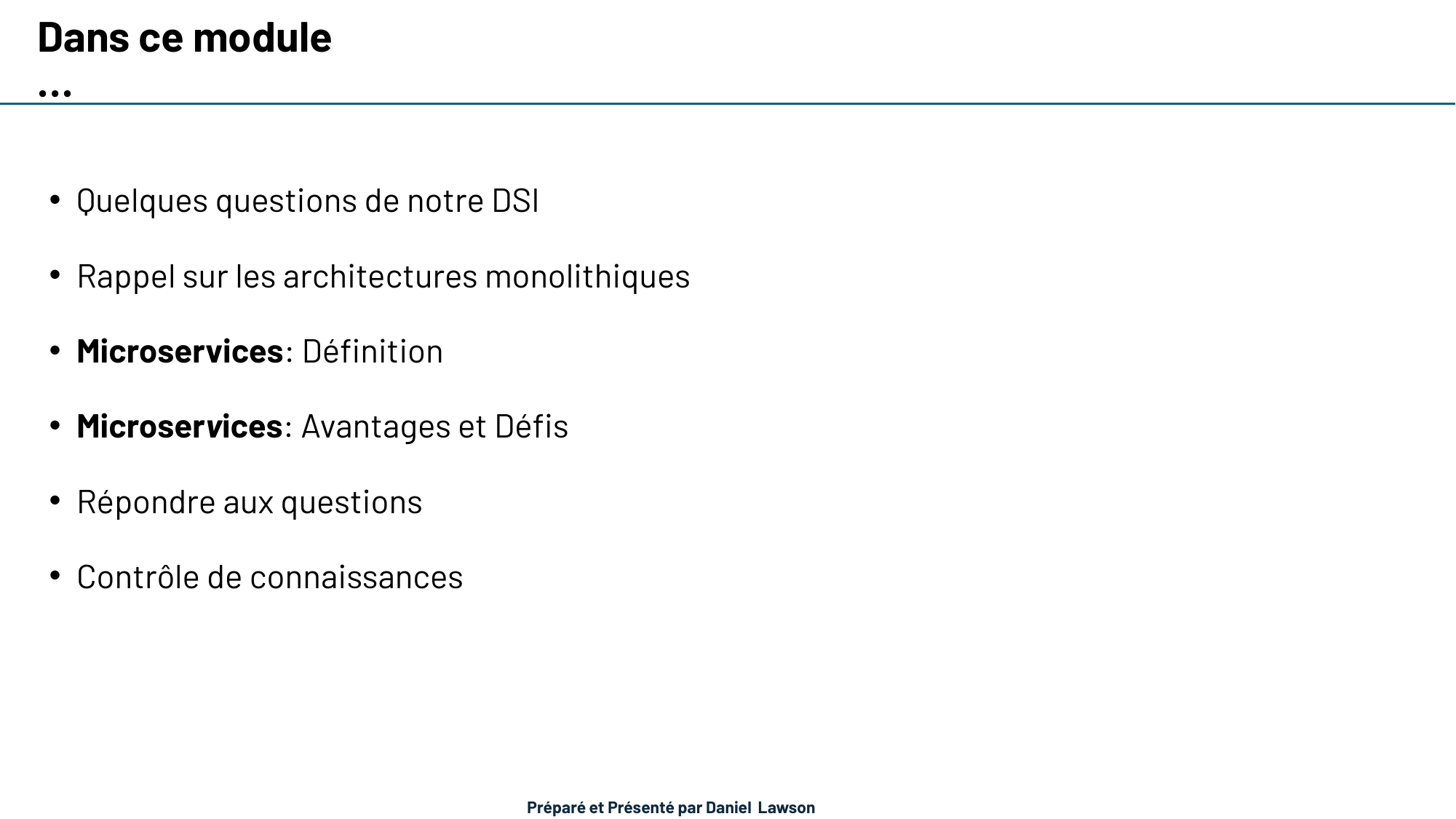

Dans ce module …
Quelques questions de notre DSI
Rappel sur les architectures monolithiques
Microservices: Définition
Microservices: Avantages et Défis
Répondre aux questions
Contrôle de connaissances

Préparé et Présenté par Daniel  Lawson